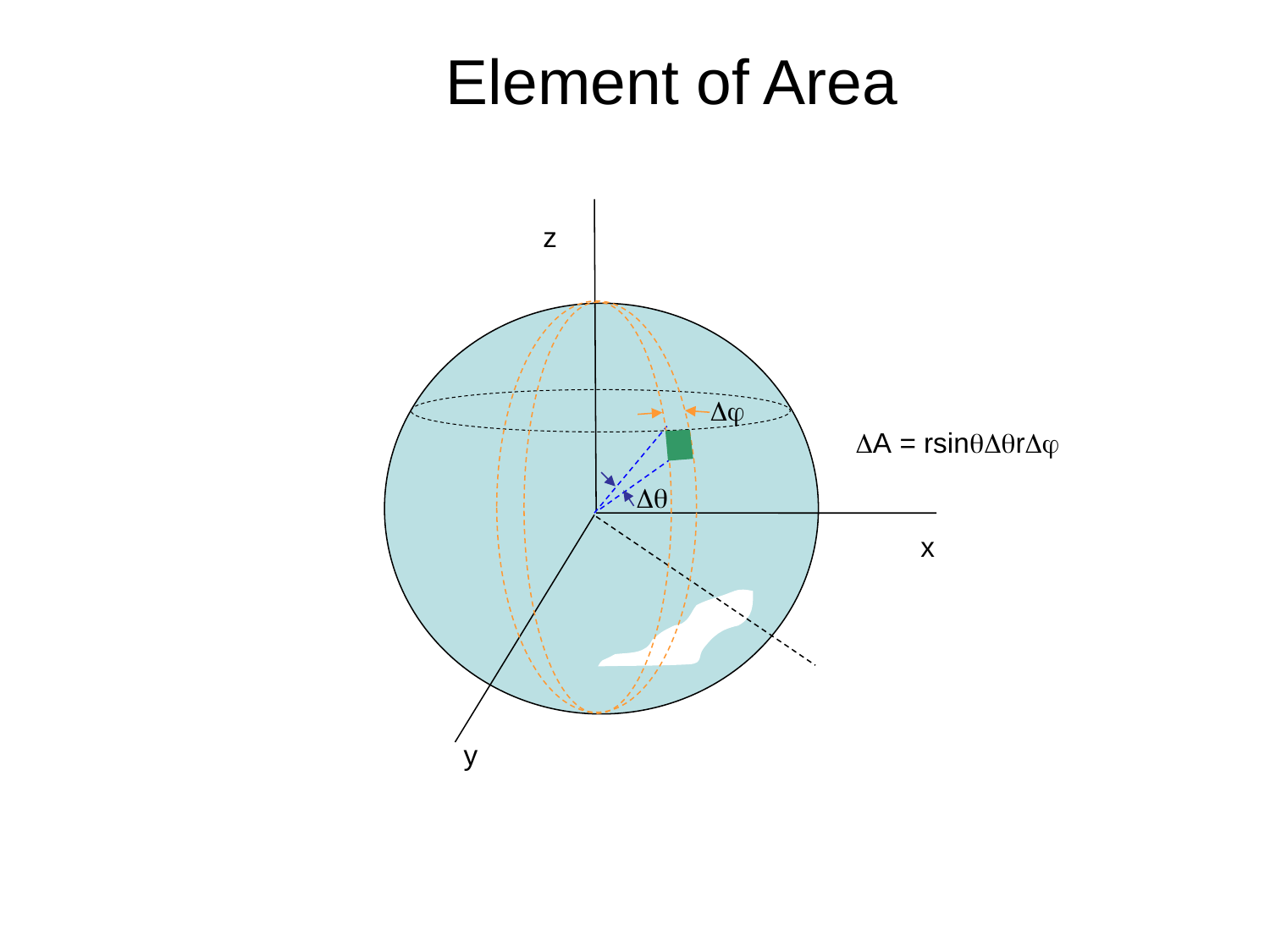

# Element of Area

z

Δϕ

ΔA = rsinθΔθrΔϕ

Δθ

x

y